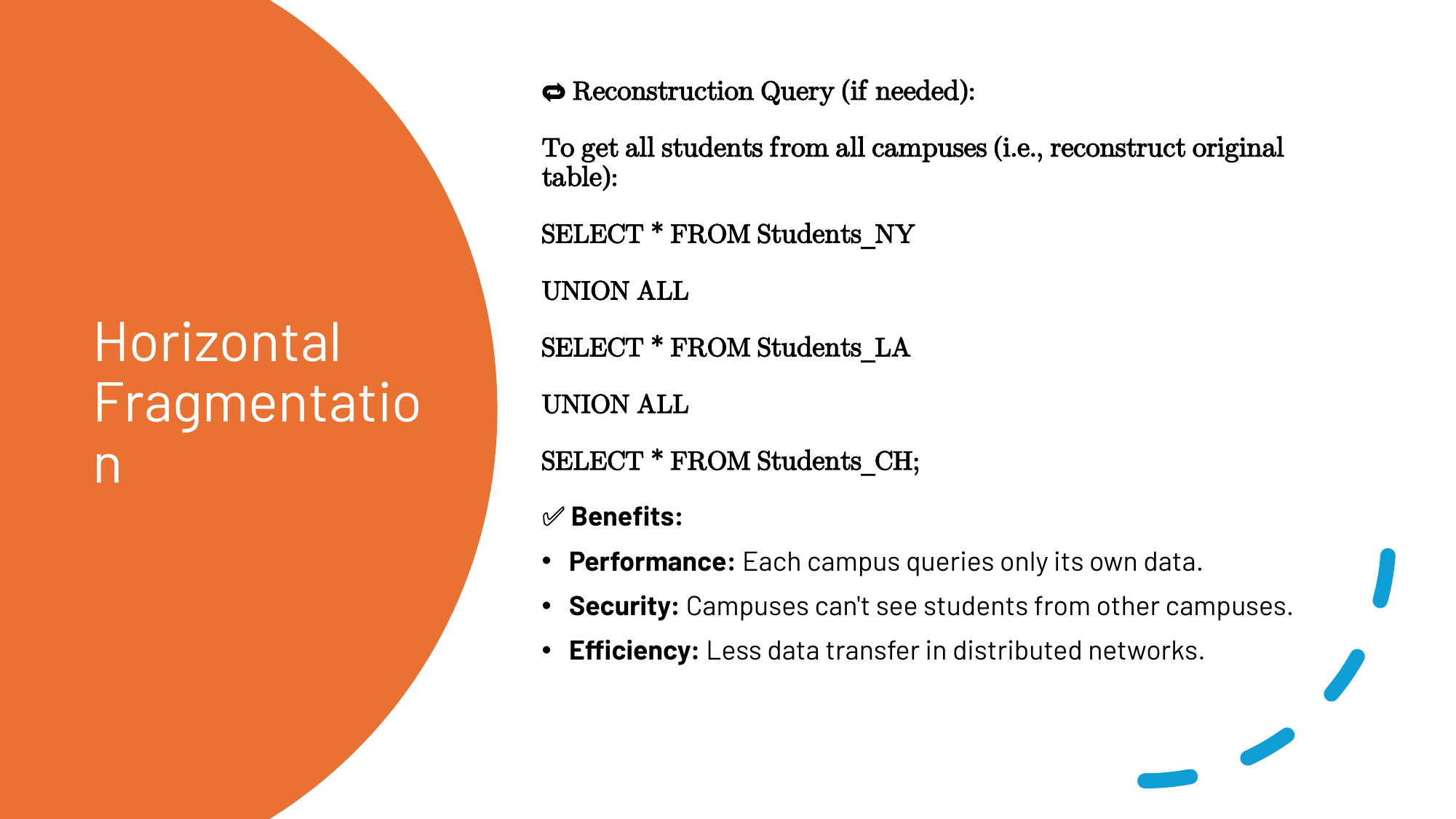

🔁 Reconstruction Query (if needed):
To get all students from all campuses (i.e., reconstruct original table):
SELECT * FROM Students_NY
UNION ALL
SELECT * FROM Students_LA
UNION ALL
SELECT * FROM Students_CH;
✅ Benefits:
Performance: Each campus queries only its own data.
Security: Campuses can't see students from other campuses.
Efficiency: Less data transfer in distributed networks.

# Horizontal Fragmentation